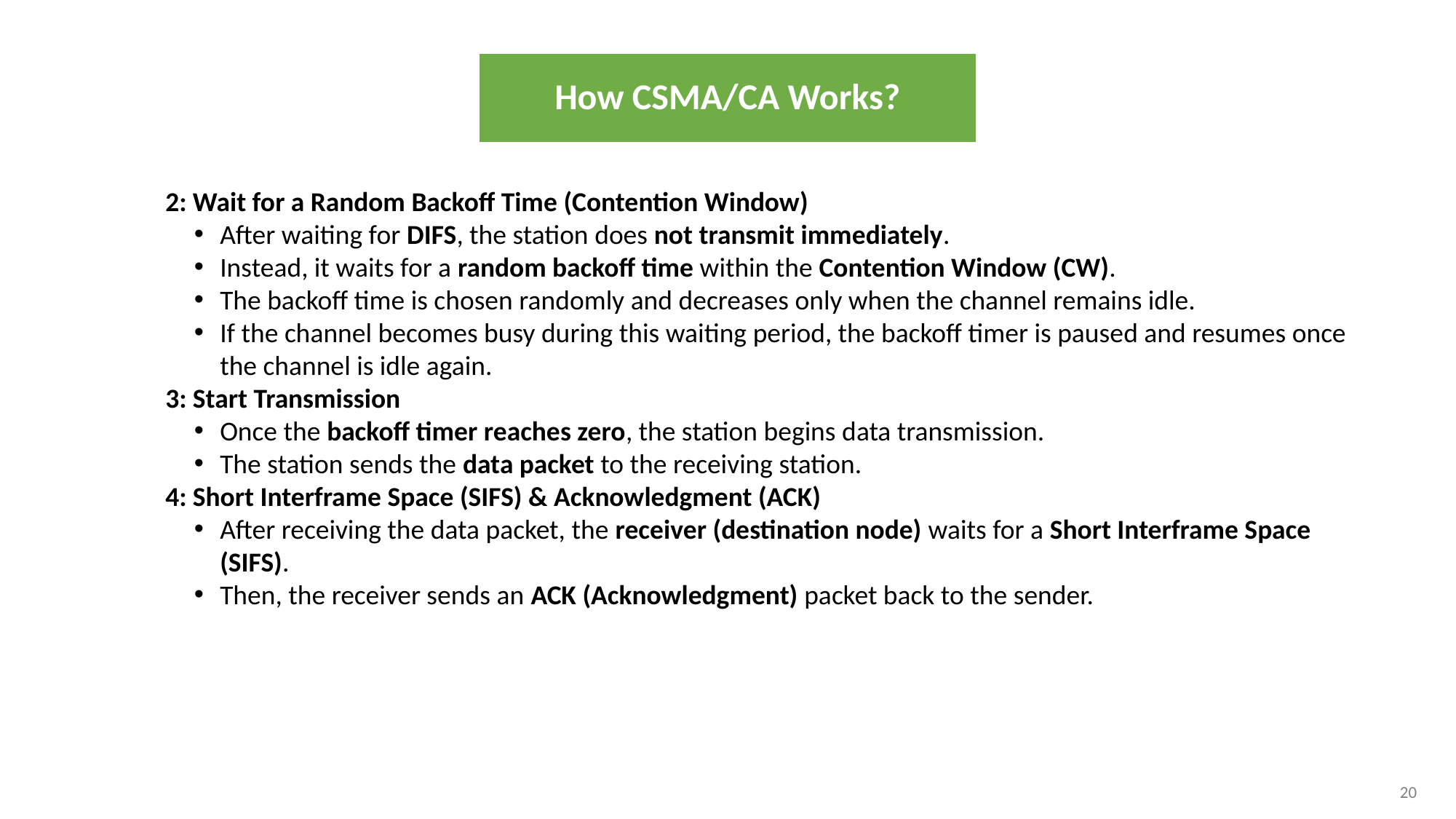

How CSMA/CA Works?
2: Wait for a Random Backoff Time (Contention Window)
After waiting for DIFS, the station does not transmit immediately.
Instead, it waits for a random backoff time within the Contention Window (CW).
The backoff time is chosen randomly and decreases only when the channel remains idle.
If the channel becomes busy during this waiting period, the backoff timer is paused and resumes once the channel is idle again.
3: Start Transmission
Once the backoff timer reaches zero, the station begins data transmission.
The station sends the data packet to the receiving station.
4: Short Interframe Space (SIFS) & Acknowledgment (ACK)
After receiving the data packet, the receiver (destination node) waits for a Short Interframe Space (SIFS).
Then, the receiver sends an ACK (Acknowledgment) packet back to the sender.

20